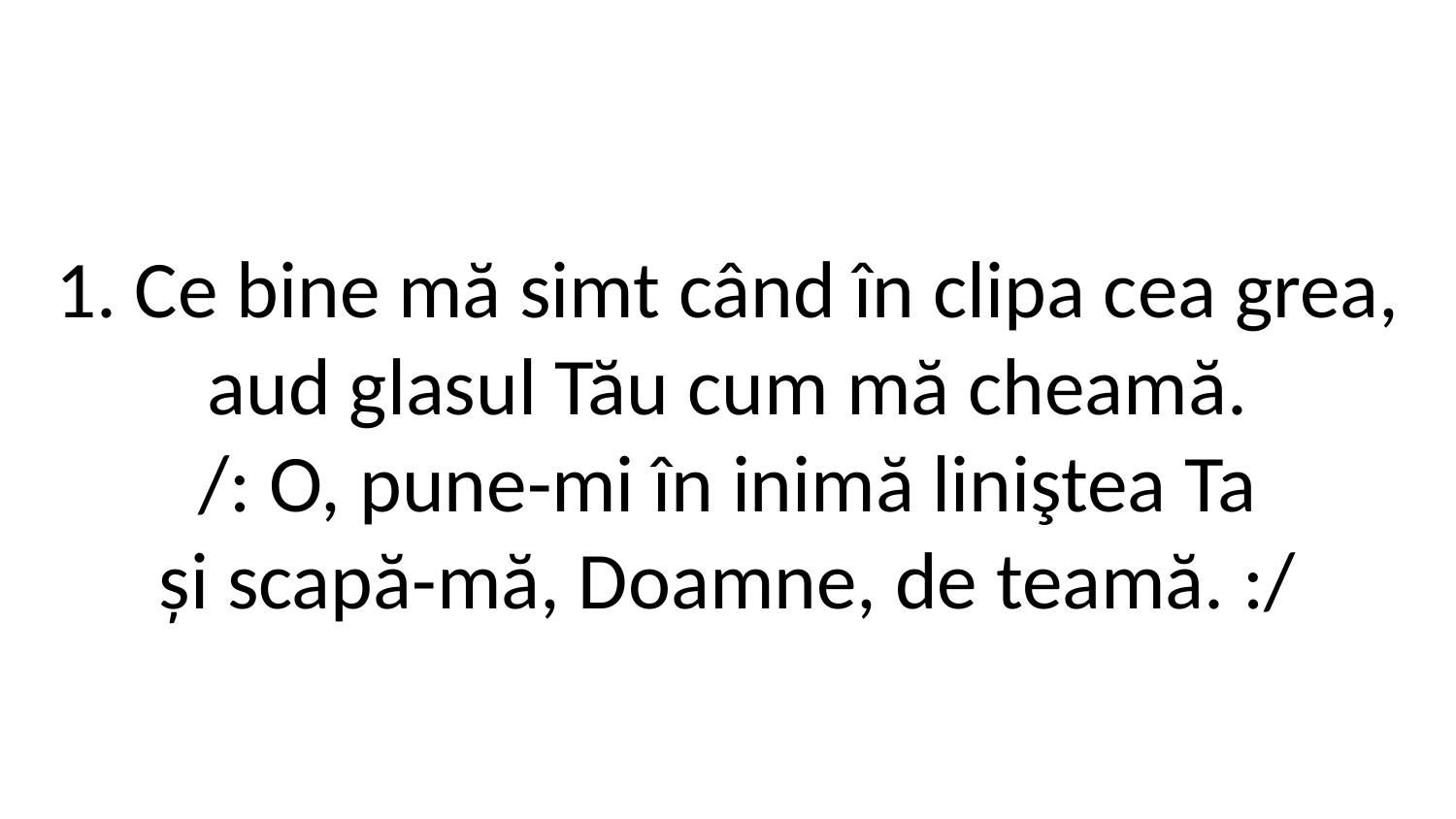

1. Ce bine mă simt când în clipa cea grea,
aud glasul Tău cum mă cheamă.
/: O, pune-mi în inimă liniştea Ta
și scapă-mă, Doamne, de teamă. :/